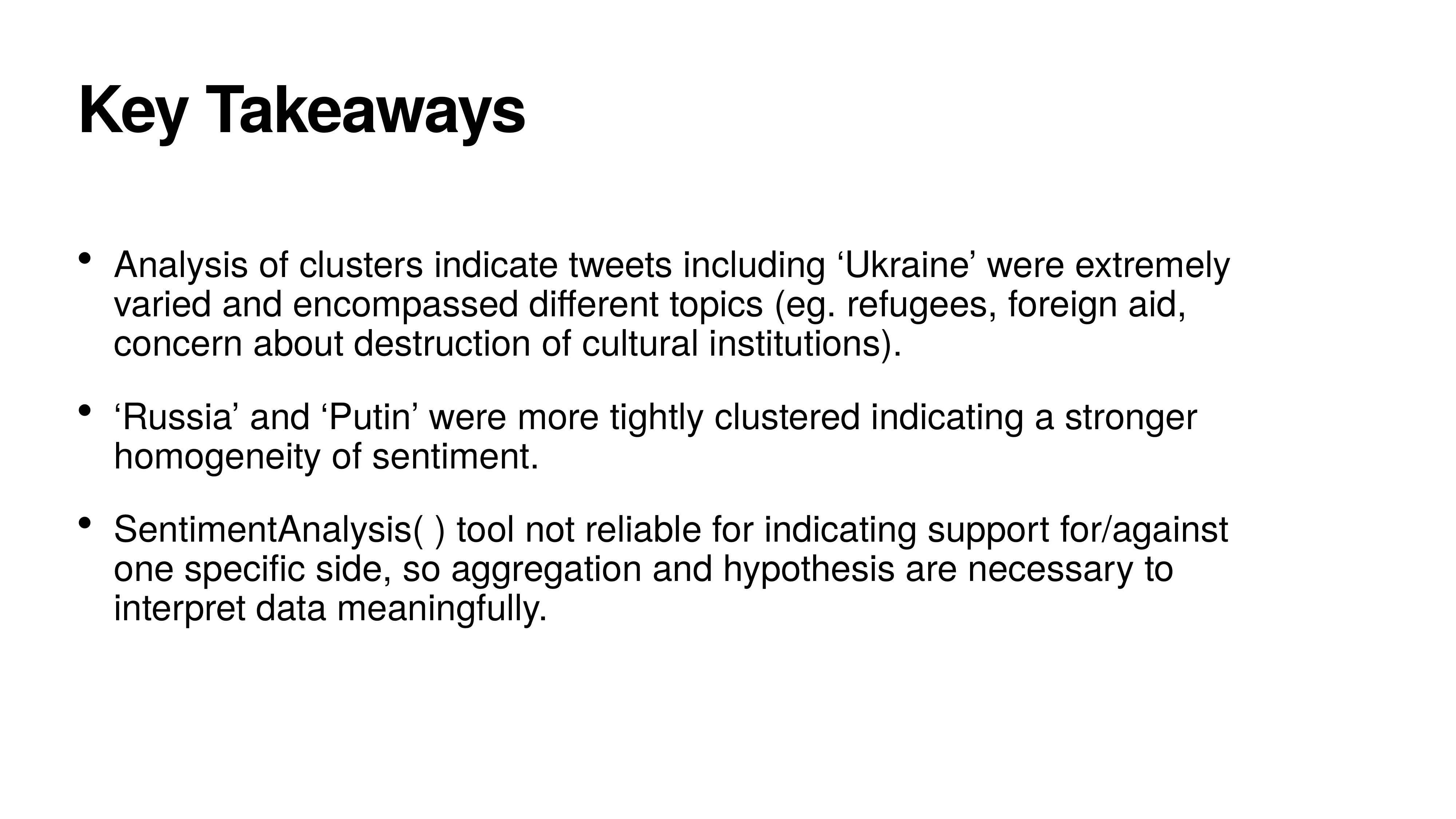

Key Takeaways
Analysis of clusters indicate tweets including ‘Ukraine’ were extremely varied and encompassed different topics (eg. refugees, foreign aid, concern about destruction of cultural institutions).
‘Russia’ and ‘Putin’ were more tightly clustered indicating a stronger homogeneity of sentiment.
SentimentAnalysis( ) tool not reliable for indicating support for/against one specific side, so aggregation and hypothesis are necessary to interpret data meaningfully.